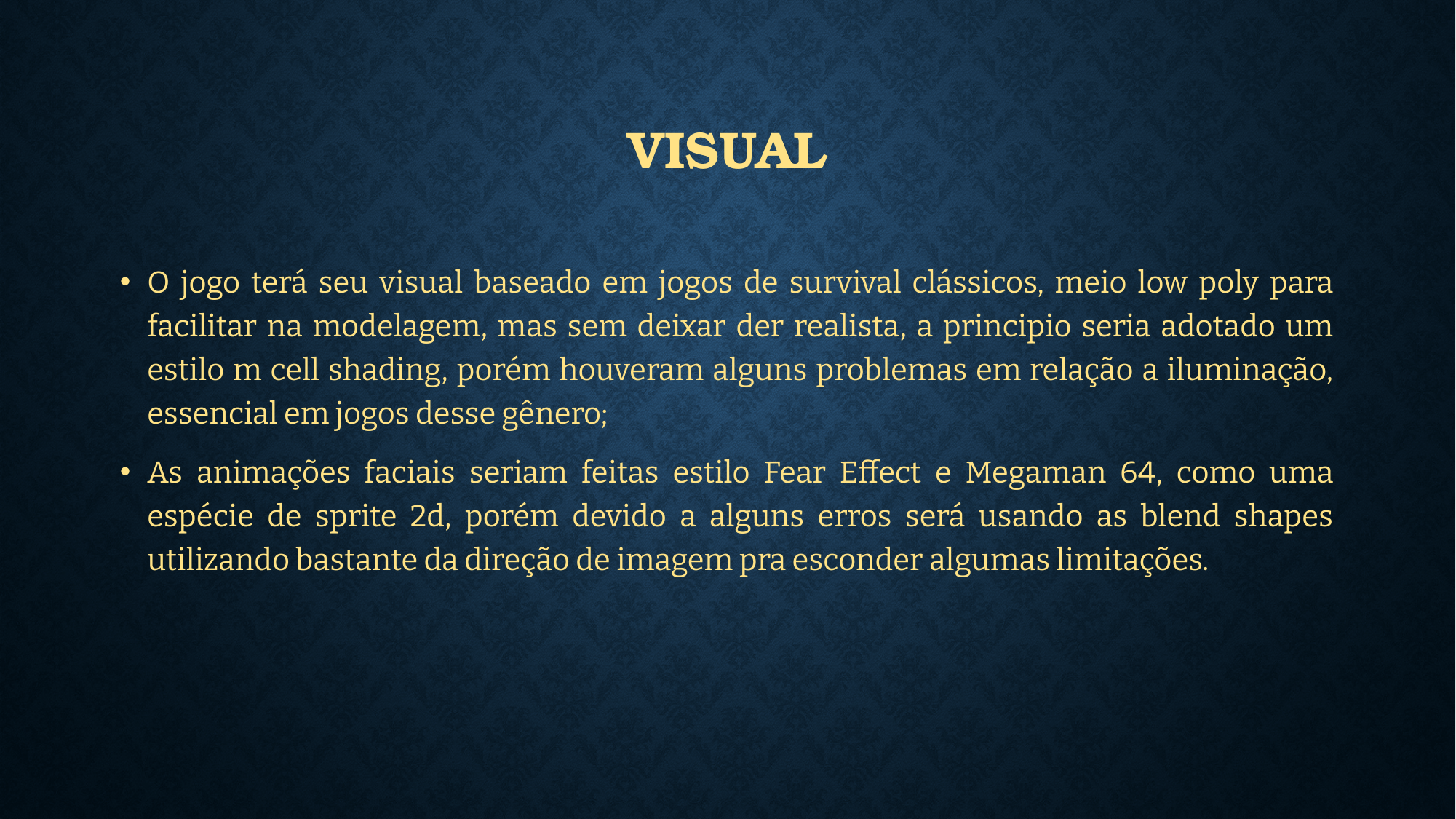

# Visual
O jogo terá seu visual baseado em jogos de survival clássicos, meio low poly para facilitar na modelagem, mas sem deixar der realista, a principio seria adotado um estilo m cell shading, porém houveram alguns problemas em relação a iluminação, essencial em jogos desse gênero;
As animações faciais seriam feitas estilo Fear Effect e Megaman 64, como uma espécie de sprite 2d, porém devido a alguns erros será usando as blend shapes utilizando bastante da direção de imagem pra esconder algumas limitações.